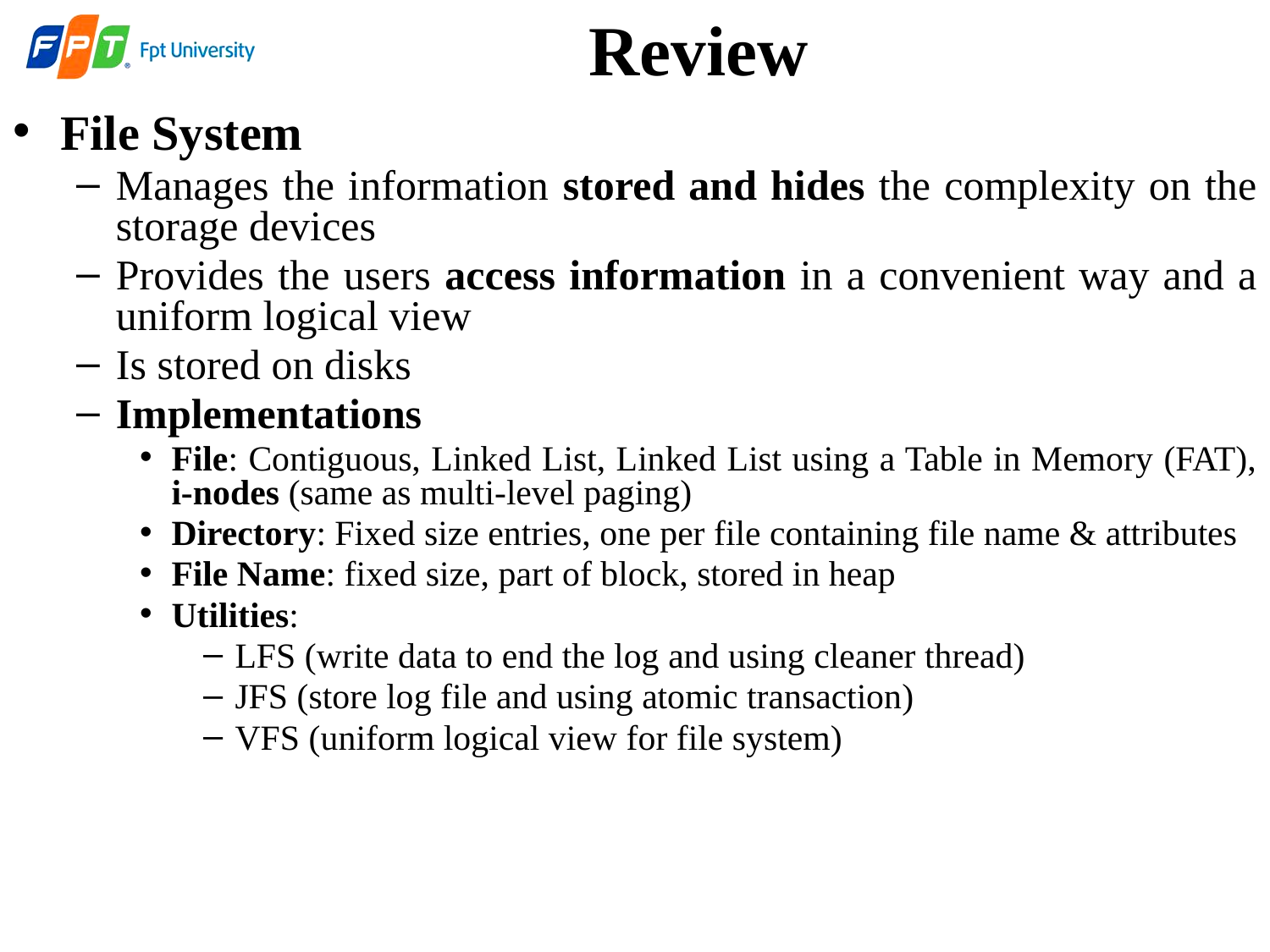

# Review
File System
Manages the information stored and hides the complexity on the storage devices
Provides the users access information in a convenient way and a uniform logical view
Is stored on disks
Implementations
File: Contiguous, Linked List, Linked List using a Table in Memory (FAT), i-nodes (same as multi-level paging)
Directory: Fixed size entries, one per file containing file name & attributes
File Name: fixed size, part of block, stored in heap
Utilities:
LFS (write data to end the log and using cleaner thread)
JFS (store log file and using atomic transaction)
VFS (uniform logical view for file system)